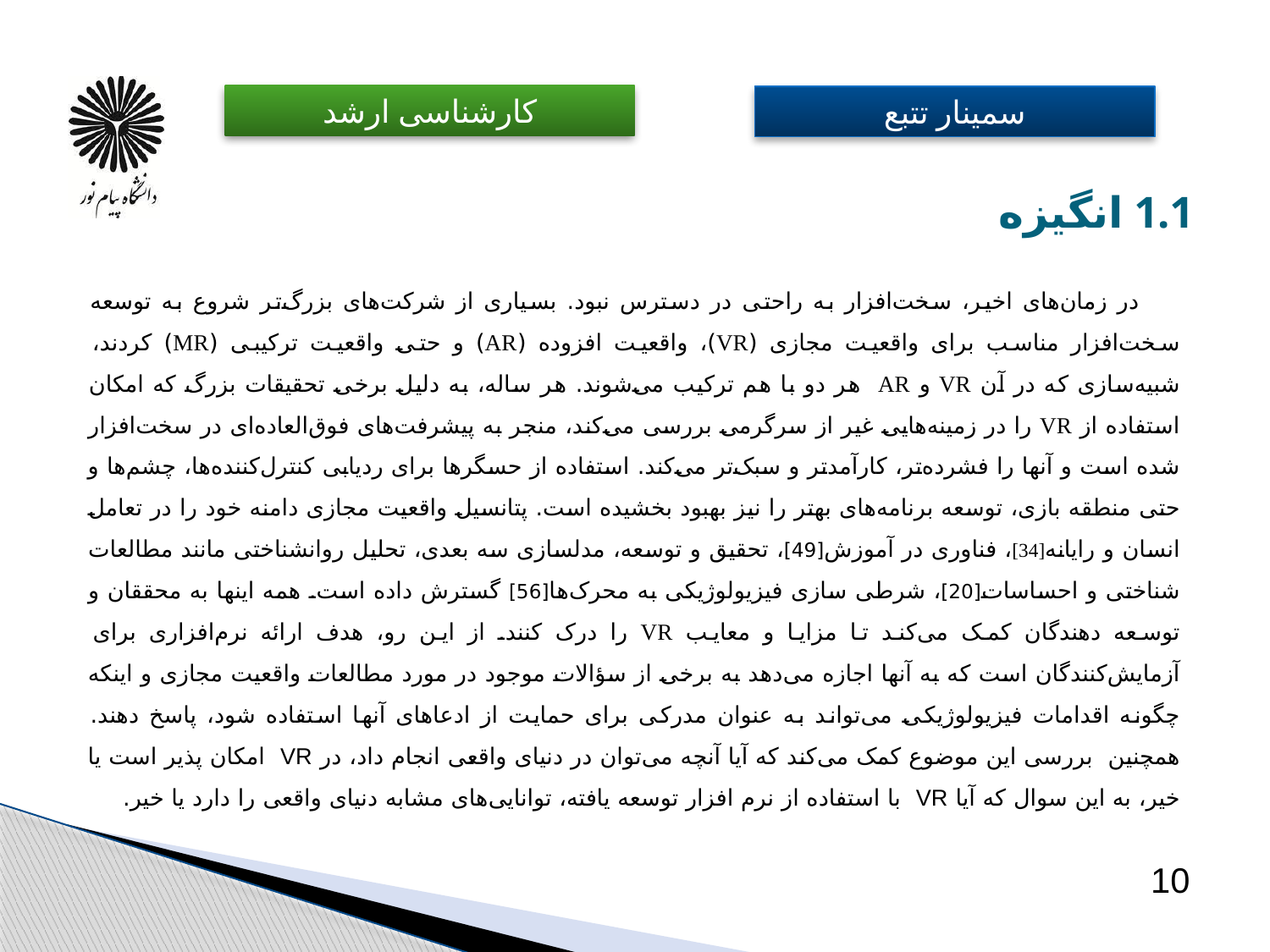

# 1.1 انگیزه
    در زمان‌های اخیر، سخت‌افزار به راحتی در دسترس نبود. بسیاری از شرکت‌های بزرگ‌تر شروع به توسعه سخت‌افزار مناسب برای واقعیت مجازی (VR)، واقعیت افزوده (AR) و حتی واقعیت ترکیبی (MR) کردند، شبیه‌سازی که در آن VR و AR  هر دو با هم ترکیب می‌شوند. هر ساله، به دلیل برخی تحقیقات بزرگ که امکان استفاده از VR را در زمینه‌هایی غیر از سرگرمی بررسی می‌کند، منجر به پیشرفت‌های فوق‌العاده‌ای در سخت‌افزار شده است و آنها را فشرده‌تر، کارآمدتر و سبک‌تر می‌کند. استفاده از حسگرها برای ردیابی کنترل‌کننده‌ها، چشم‌ها و حتی منطقه بازی، توسعه برنامه‌های بهتر را نیز بهبود بخشیده است. پتانسیل واقعیت مجازی دامنه خود را در تعامل انسان و رایانه[34]، فناوری در آموزش[49]، تحقیق و توسعه، مدلسازی سه بعدی، تحلیل روانشناختی مانند مطالعات شناختی و احساسات[20]، شرطی سازی فیزیولوژیکی به محرک‌ها[56] گسترش داده است. همه اینها به محققان و توسعه دهندگان کمک می‌کند تا مزایا و معایب VR را درک کنند. از این رو، هدف ارائه نرم‌افزاری برای آزمایش‌کنندگان است که به آنها اجازه می‌دهد به برخی از سؤالات موجود در مورد مطالعات واقعیت مجازی و اینکه چگونه اقدامات فیزیولوژیکی می‌تواند به عنوان مدرکی برای حمایت از ادعاهای آنها استفاده شود، پاسخ دهند. همچنین  بررسی این موضوع کمک می‌کند که آیا آنچه می‌توان در دنیای واقعی انجام داد، در VR  امکان پذیر است یا خیر، به این سوال که آیا VR  با استفاده از نرم افزار توسعه یافته، توانایی‌های مشابه دنیای واقعی را دارد یا خیر.
10